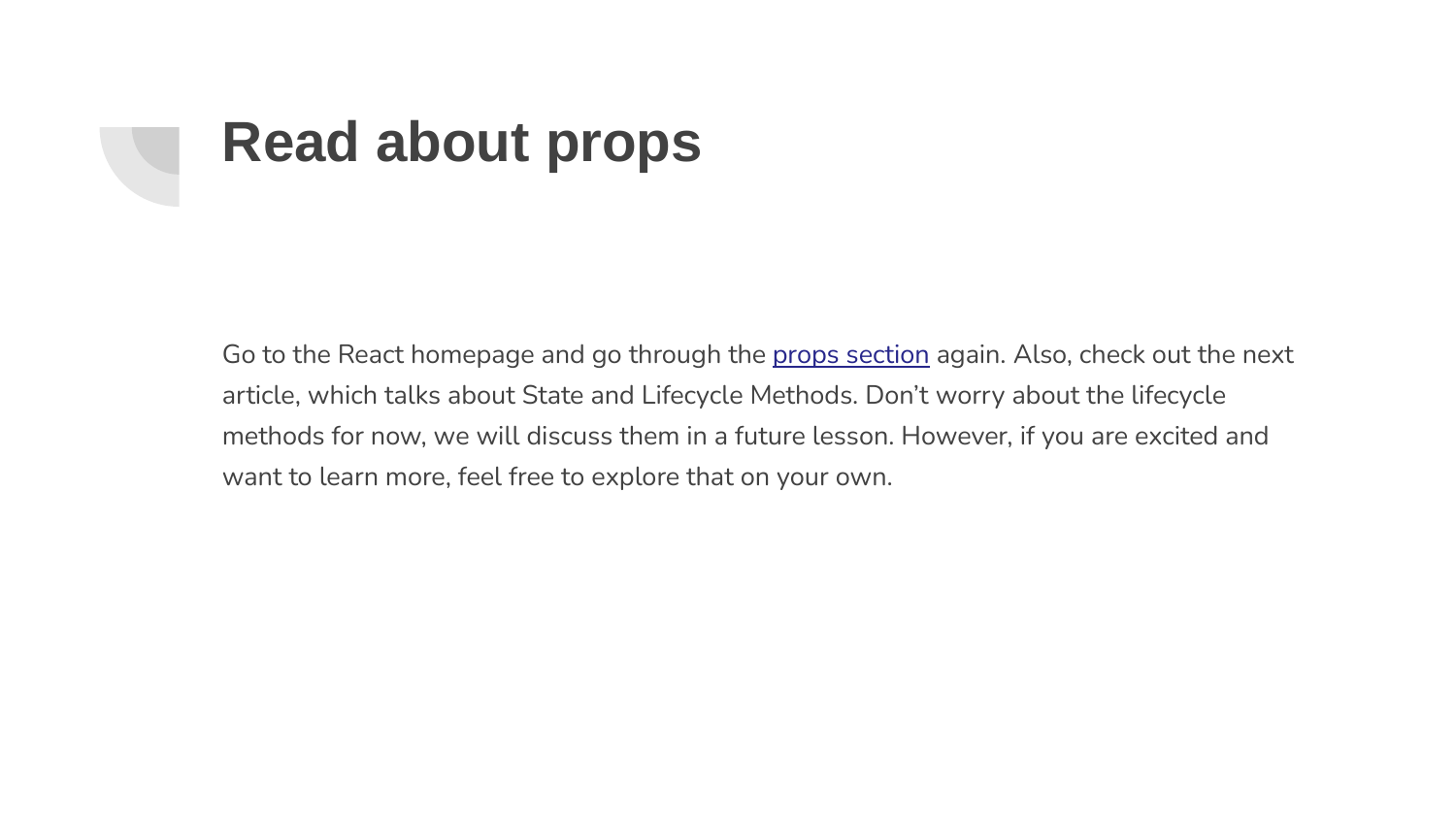

# Read about props
Go to the React homepage and go through the props section again. Also, check out the next article, which talks about State and Lifecycle Methods. Don’t worry about the lifecycle methods for now, we will discuss them in a future lesson. However, if you are excited and want to learn more, feel free to explore that on your own.